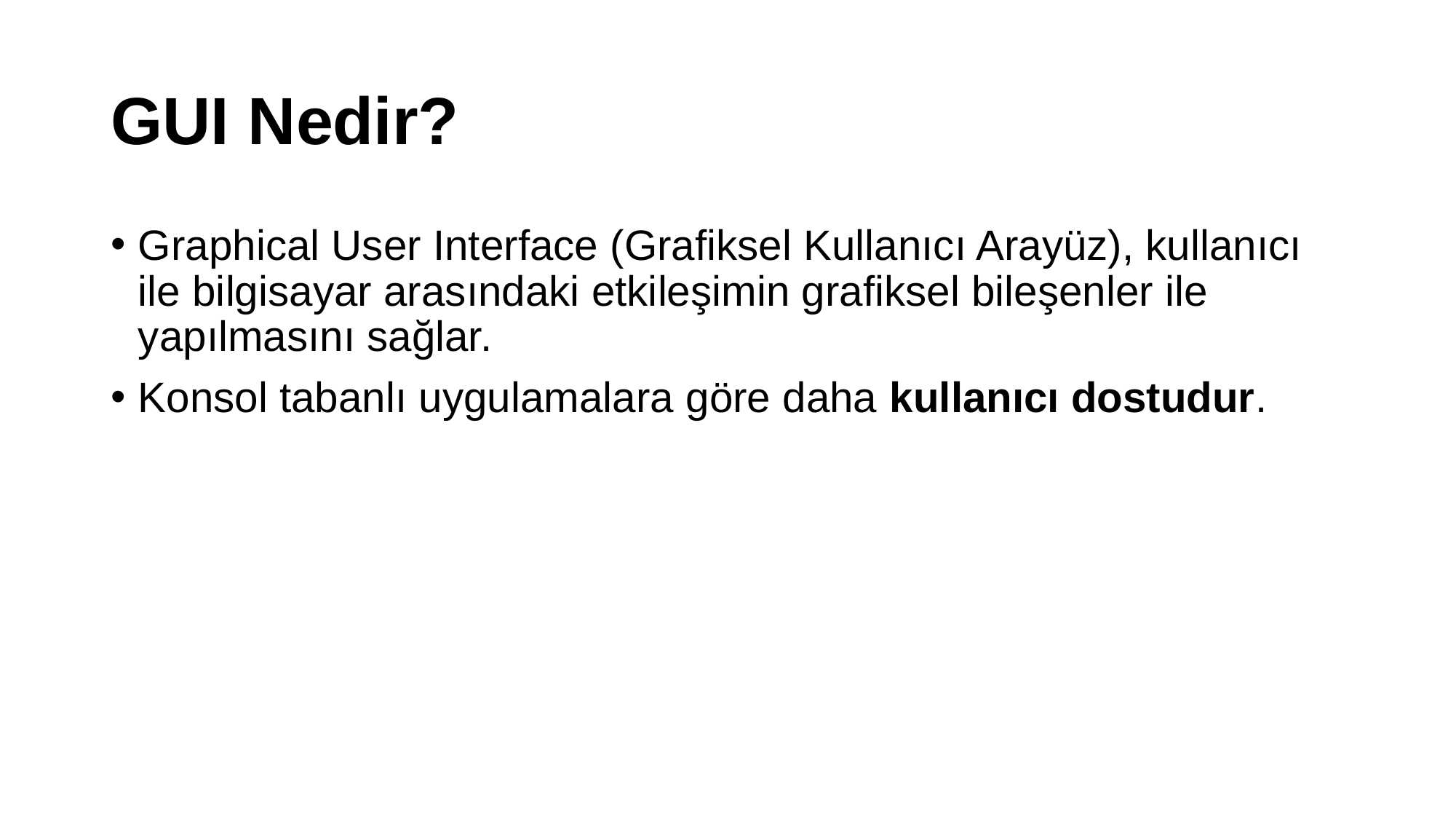

# GUI Nedir?
Graphical User Interface (Grafiksel Kullanıcı Arayüz), kullanıcı ile bilgisayar arasındaki etkileşimin grafiksel bileşenler ile yapılmasını sağlar.
Konsol tabanlı uygulamalara göre daha kullanıcı dostudur.